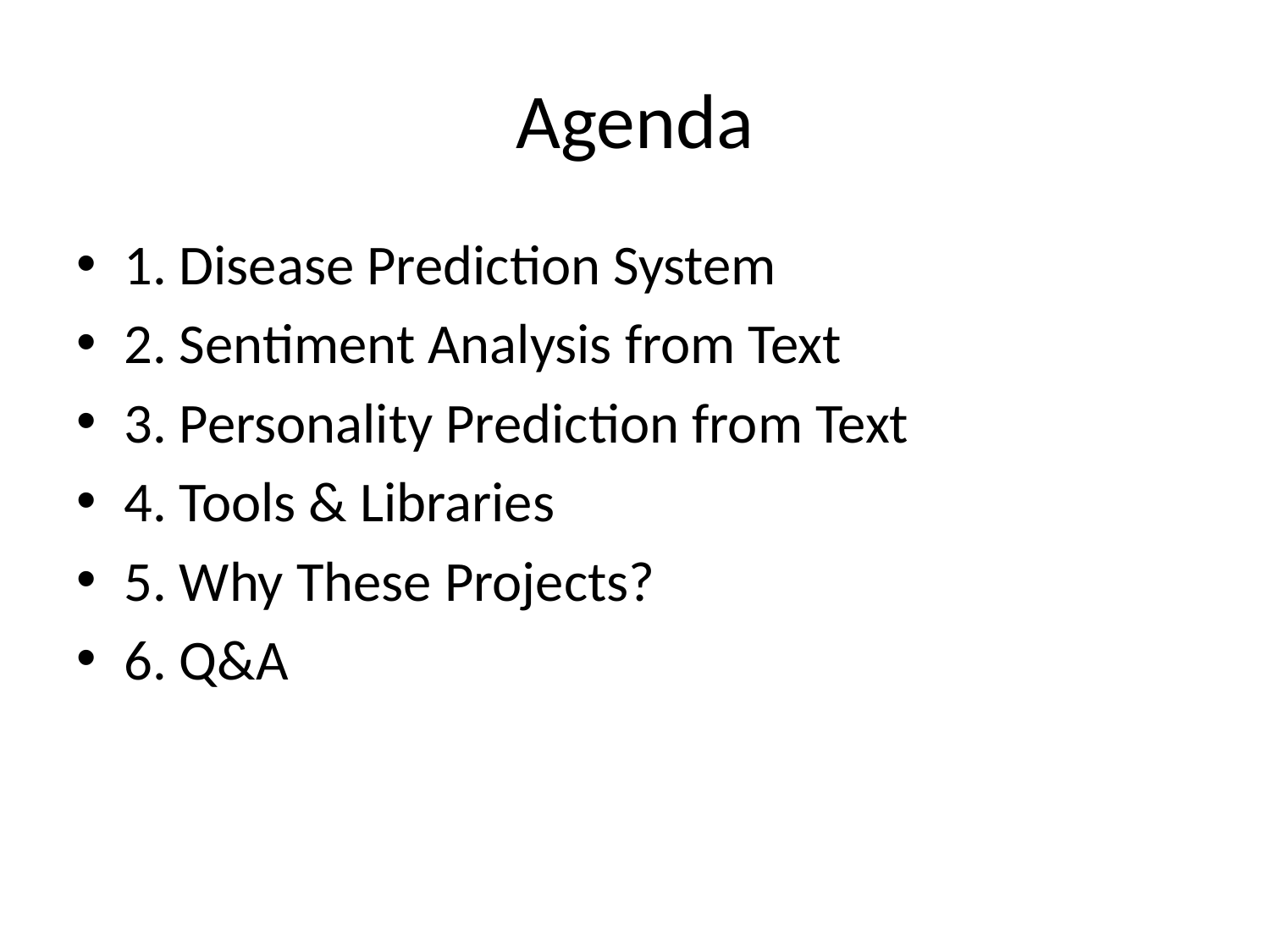

# Agenda
1. Disease Prediction System
2. Sentiment Analysis from Text
3. Personality Prediction from Text
4. Tools & Libraries
5. Why These Projects?
6. Q&A